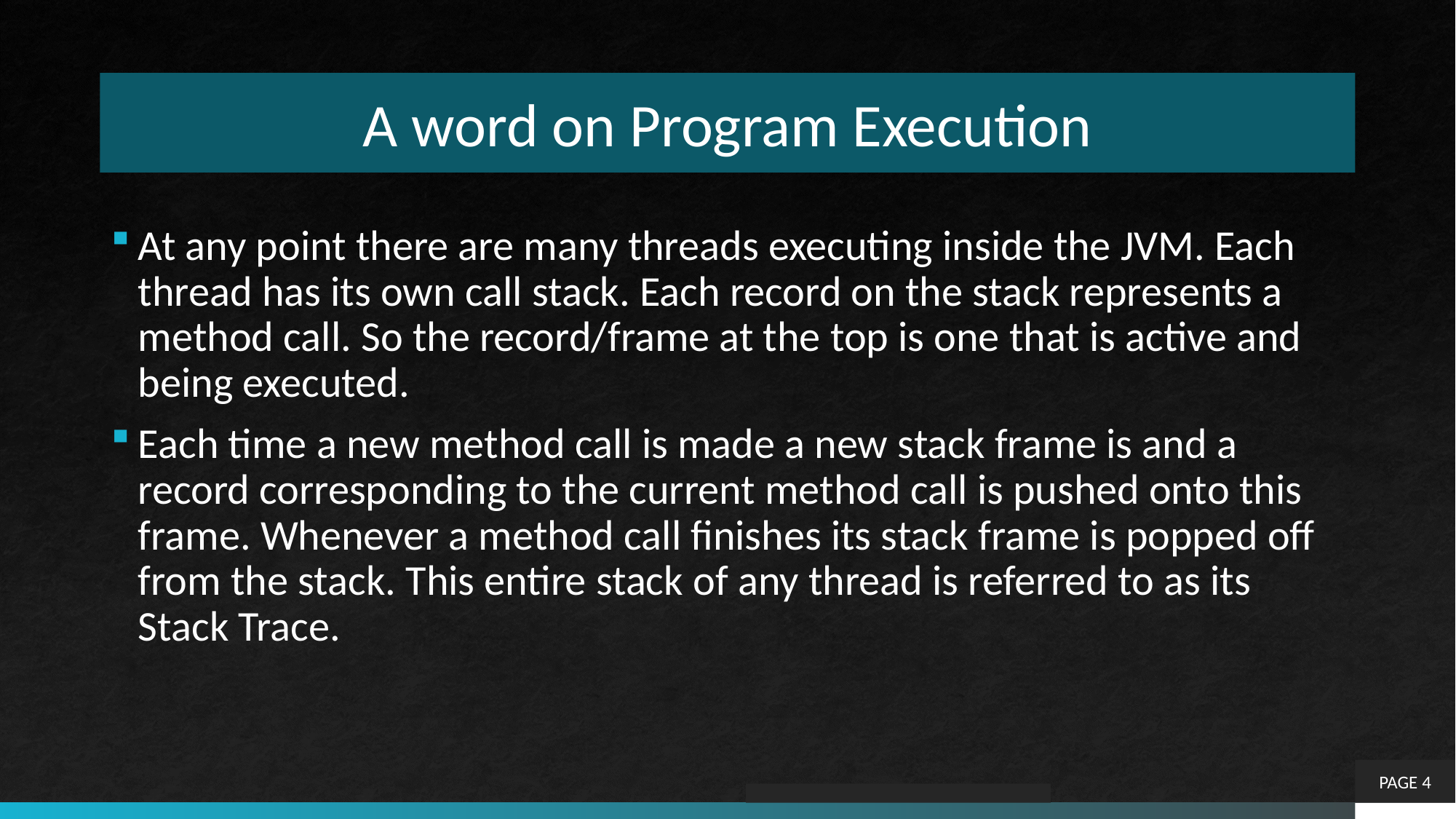

# A word on Program Execution
At any point there are many threads executing inside the JVM. Each thread has its own call stack. Each record on the stack represents a method call. So the record/frame at the top is one that is active and being executed.
Each time a new method call is made a new stack frame is and a record corresponding to the current method call is pushed onto this frame. Whenever a method call finishes its stack frame is popped off from the stack. This entire stack of any thread is referred to as its Stack Trace.
PAGE 4